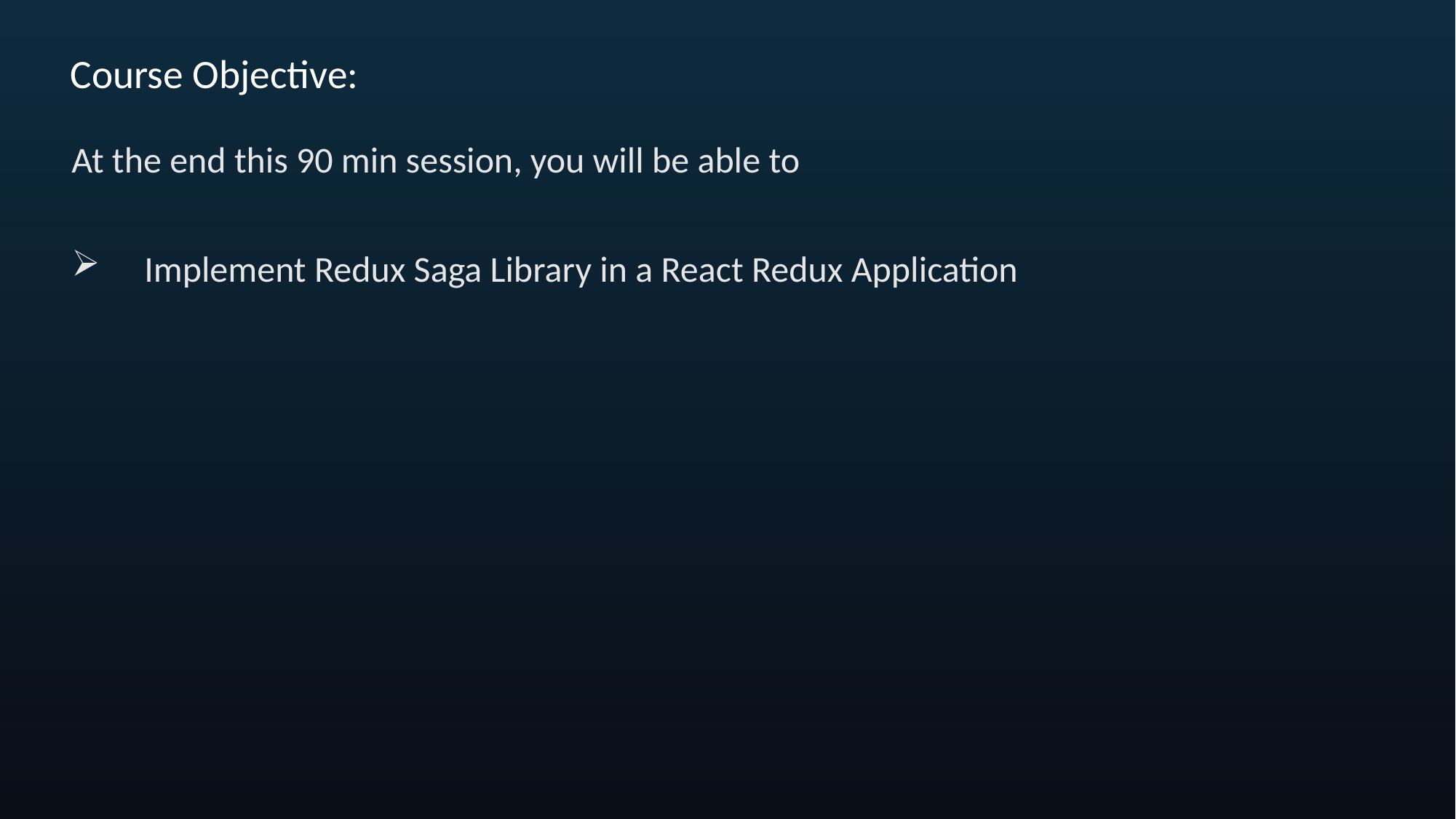

# Course Objective:
At the end this 90 min session, you will be able to

Implement Redux Saga Library in a React Redux Application